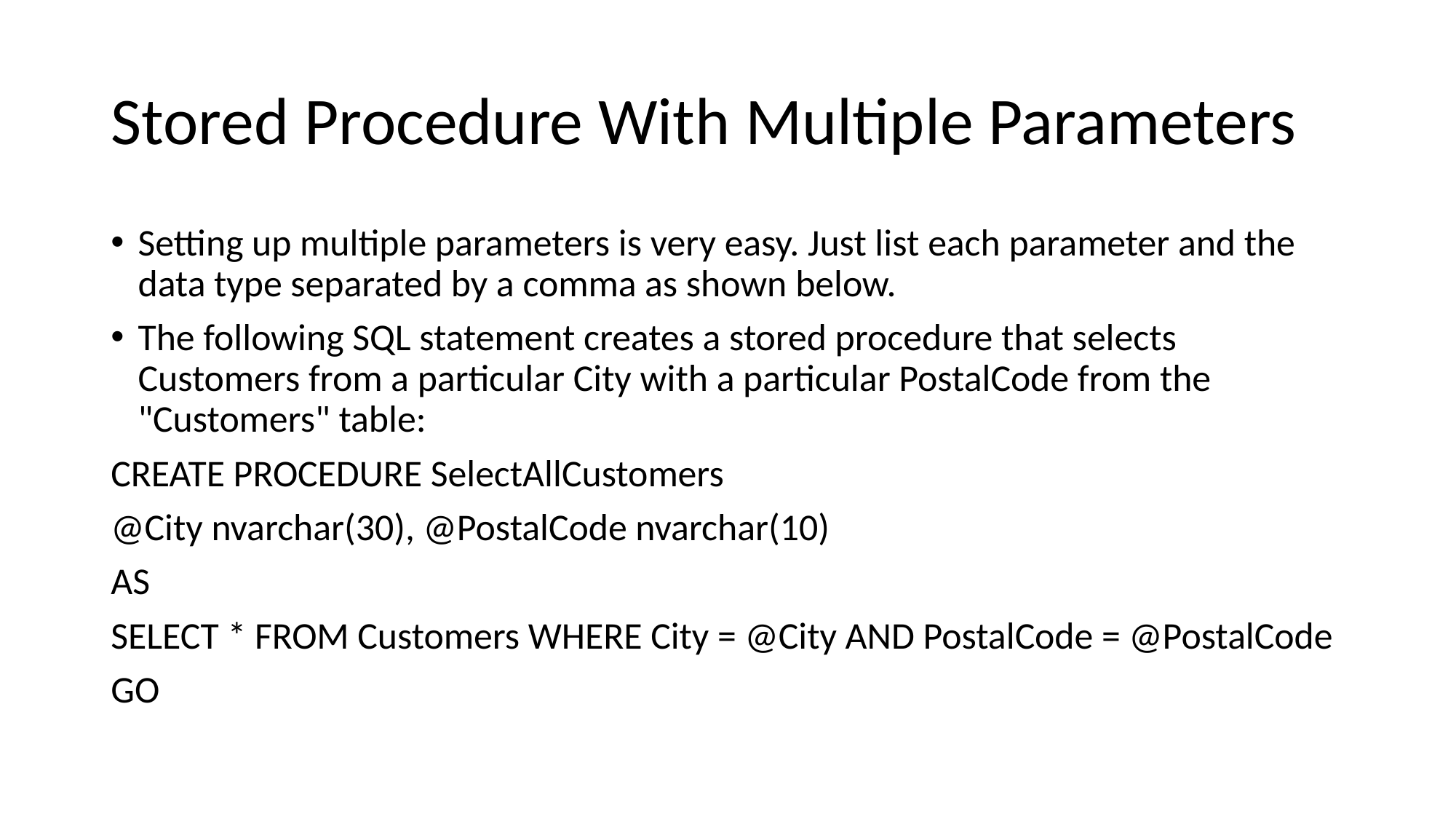

# Stored Procedure With Multiple Parameters
Setting up multiple parameters is very easy. Just list each parameter and the data type separated by a comma as shown below.
The following SQL statement creates a stored procedure that selects Customers from a particular City with a particular PostalCode from the "Customers" table:
CREATE PROCEDURE SelectAllCustomers
@City nvarchar(30), @PostalCode nvarchar(10)
AS
SELECT * FROM Customers WHERE City = @City AND PostalCode = @PostalCode
GO